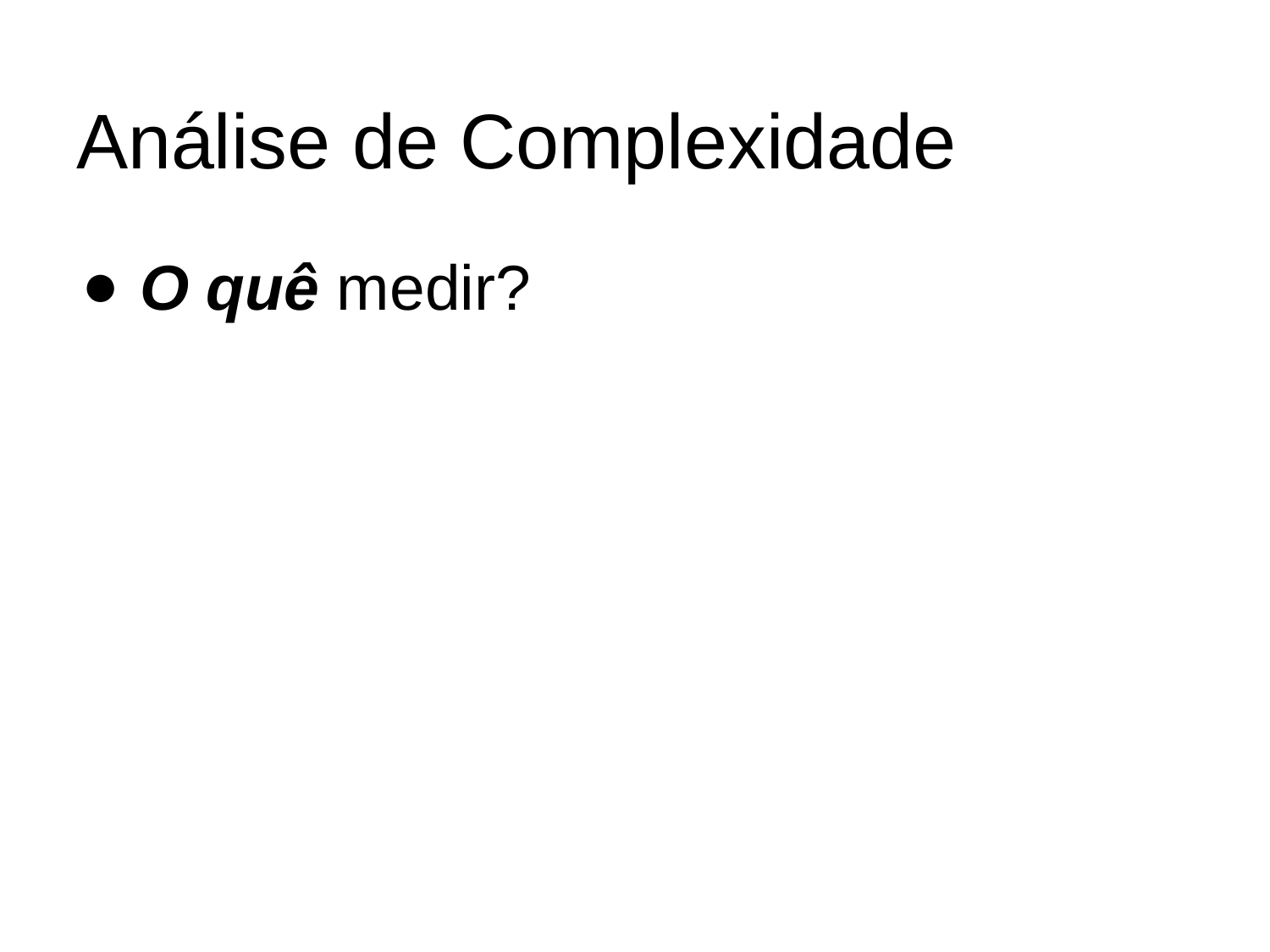

# Análise de Complexidade
O quê medir?